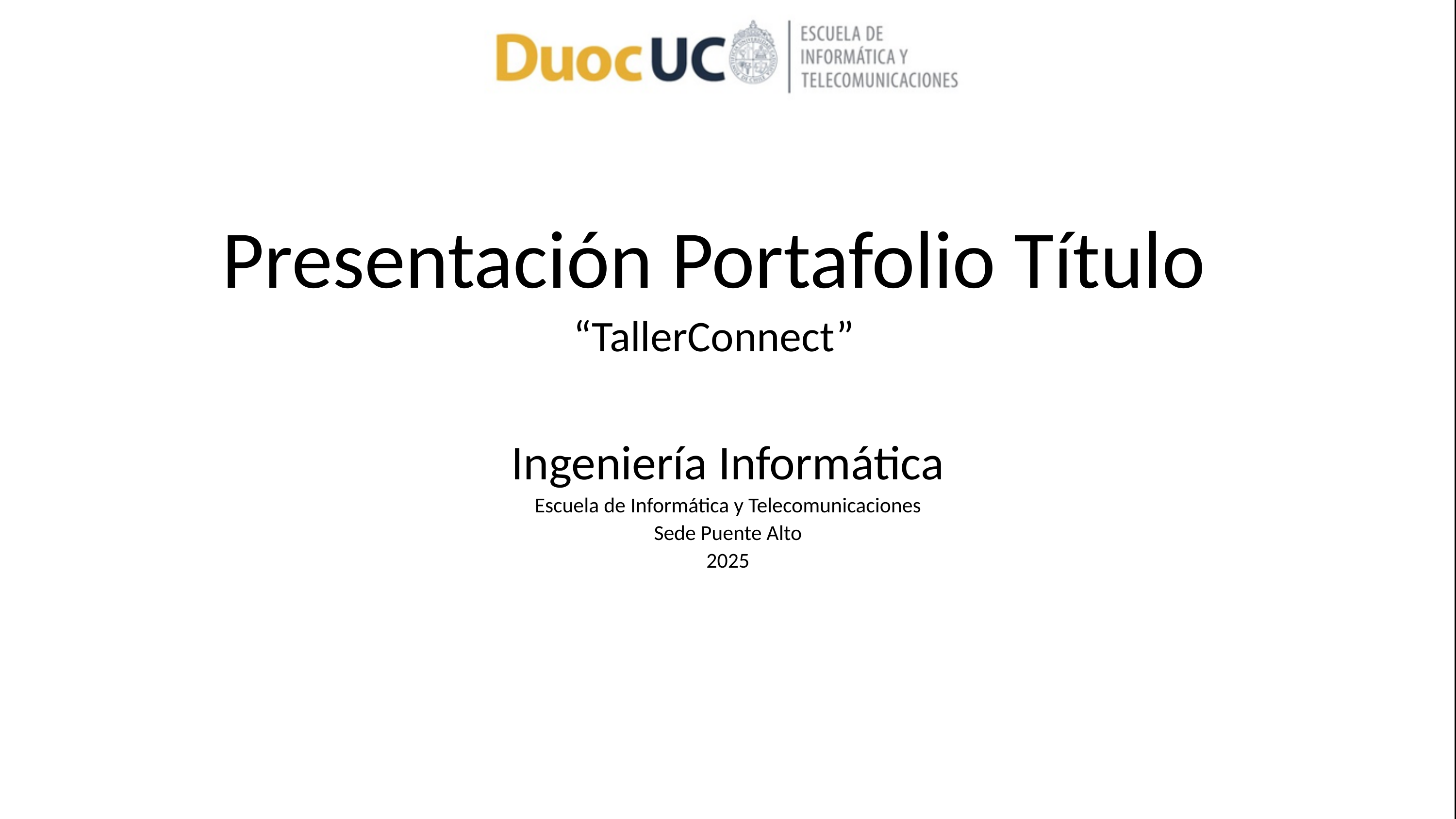

Presentación Portafolio Título
“TallerConnect”
Ingeniería Informática
Escuela de Informática y Telecomunicaciones
Sede Puente Alto
2025